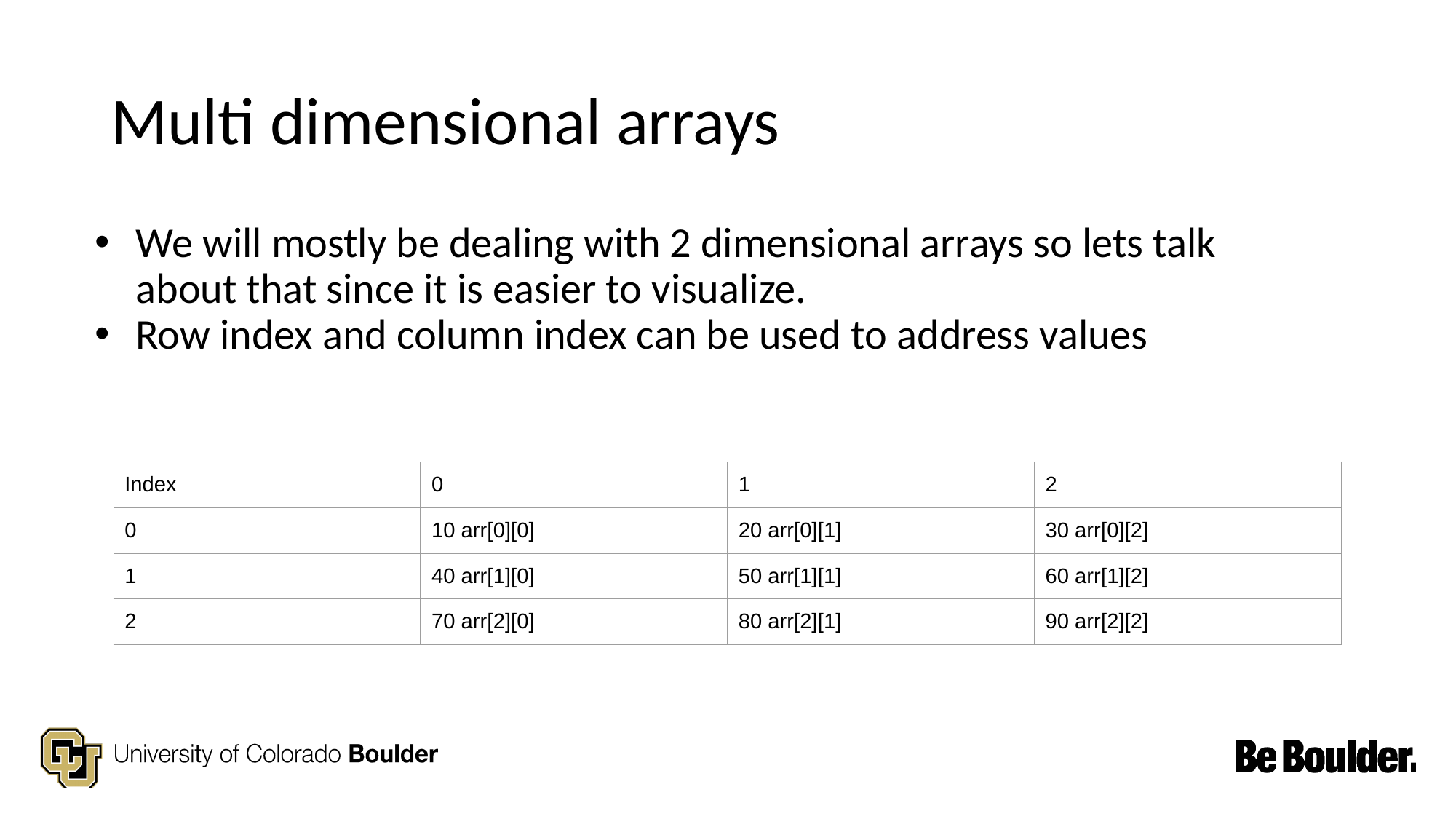

# Multi dimensional arrays
We will mostly be dealing with 2 dimensional arrays so lets talk about that since it is easier to visualize.
Row index and column index can be used to address values
| Index | 0 | 1 | 2 |
| --- | --- | --- | --- |
| 0 | 10 arr[0][0] | 20 arr[0][1] | 30 arr[0][2] |
| 1 | 40 arr[1][0] | 50 arr[1][1] | 60 arr[1][2] |
| 2 | 70 arr[2][0] | 80 arr[2][1] | 90 arr[2][2] |